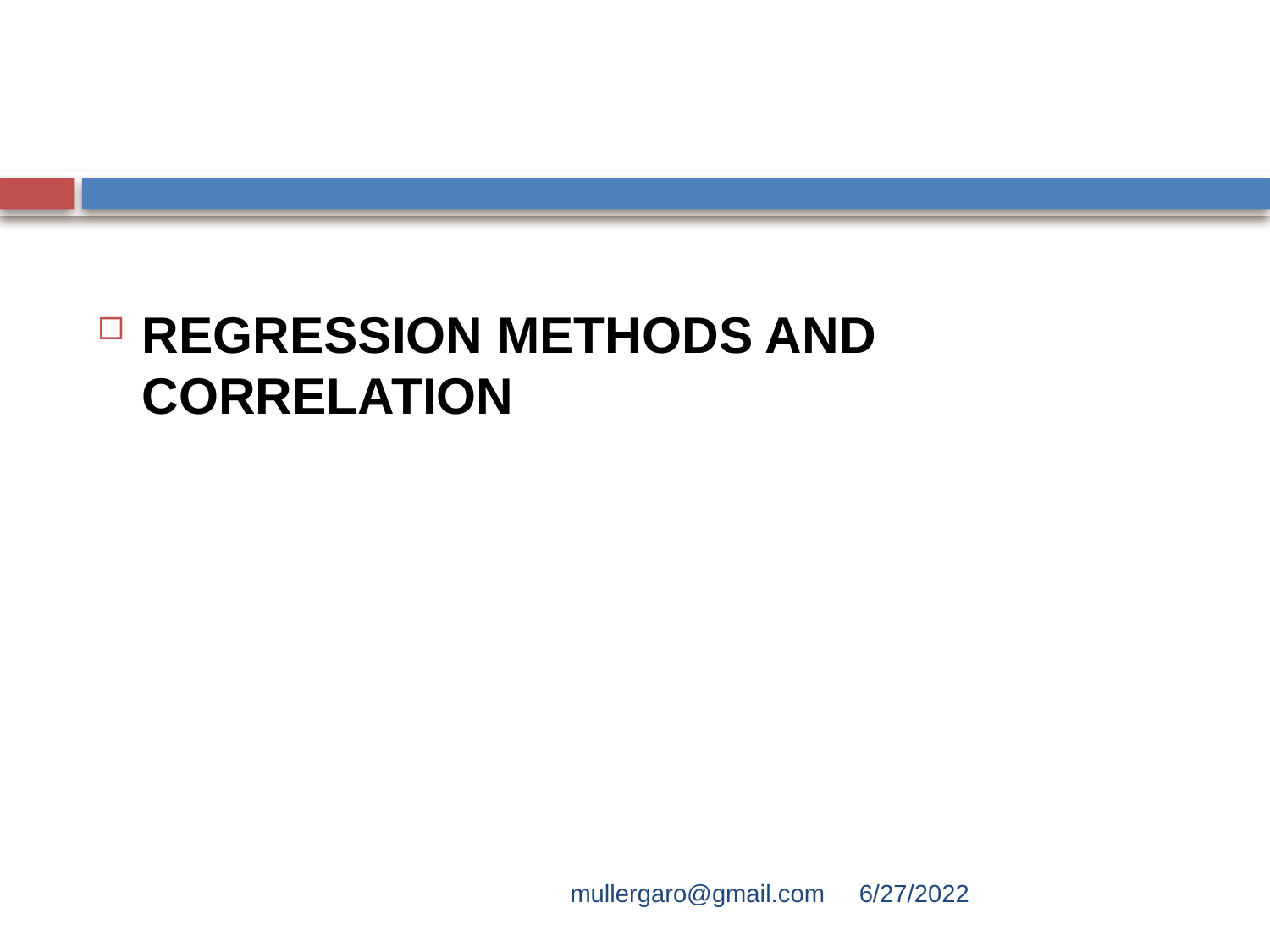

#

REGRESSION METHODS AND CORRELATION

mullergaro@gmail.com
6/27/2022